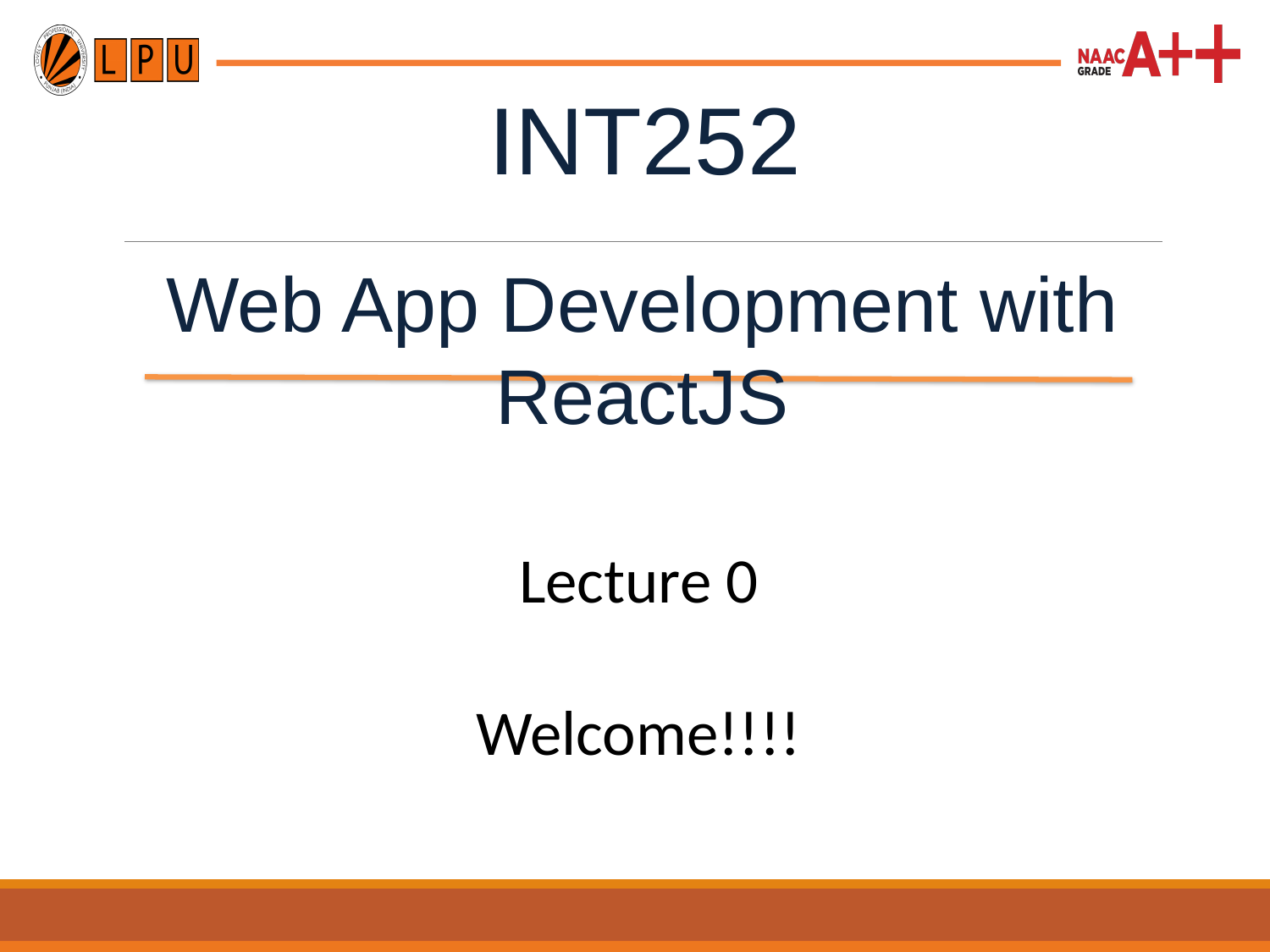

INT252

Web App Development with ReactJS

Lecture 0

Welcome!!!!